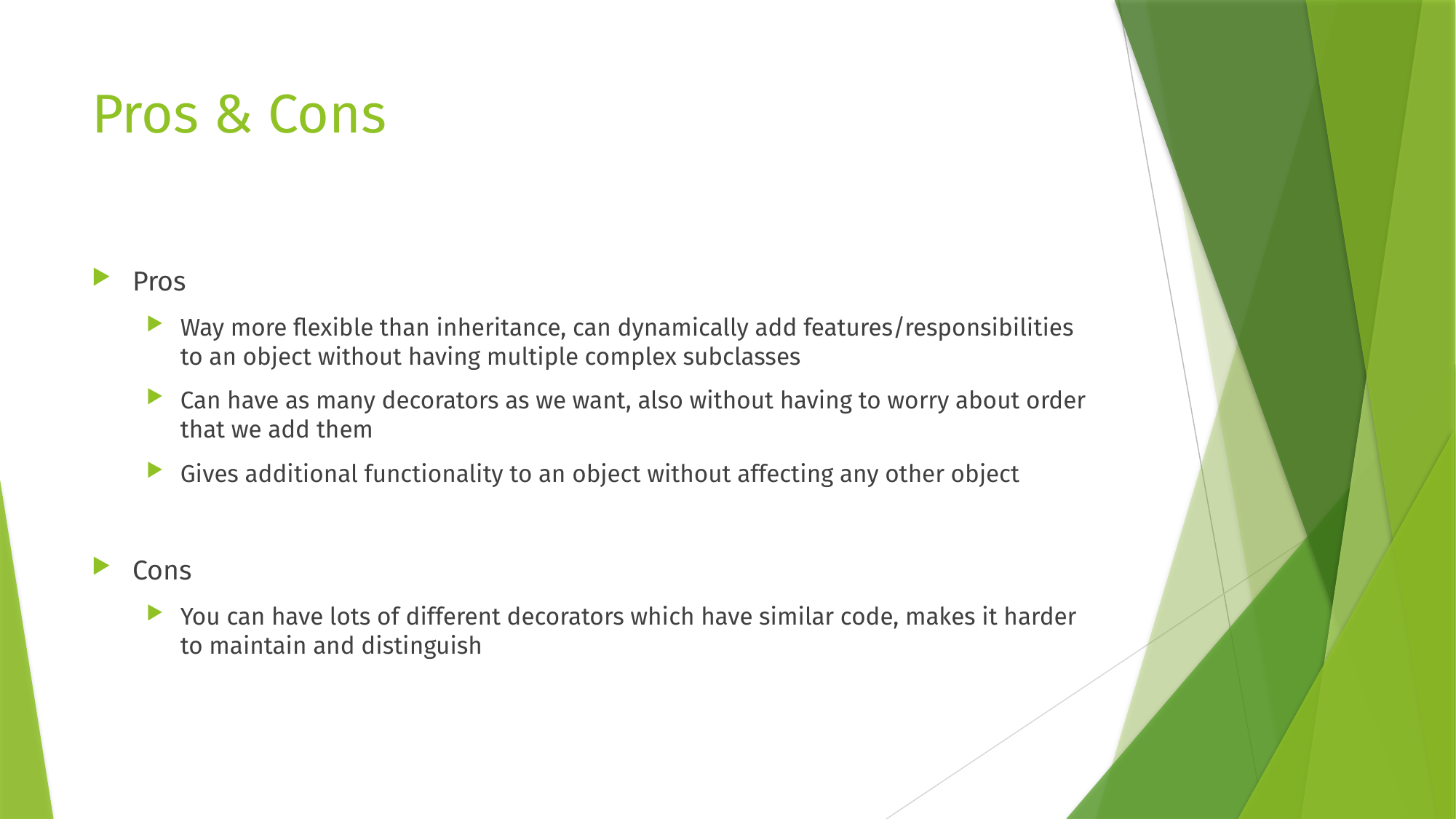

# Pros & Cons
Pros
Way more flexible than inheritance, can dynamically add features/responsibilities to an object without having multiple complex subclasses
Can have as many decorators as we want, also without having to worry about order that we add them
Gives additional functionality to an object without affecting any other object

Cons
You can have lots of different decorators which have similar code, makes it harder to maintain and distinguish